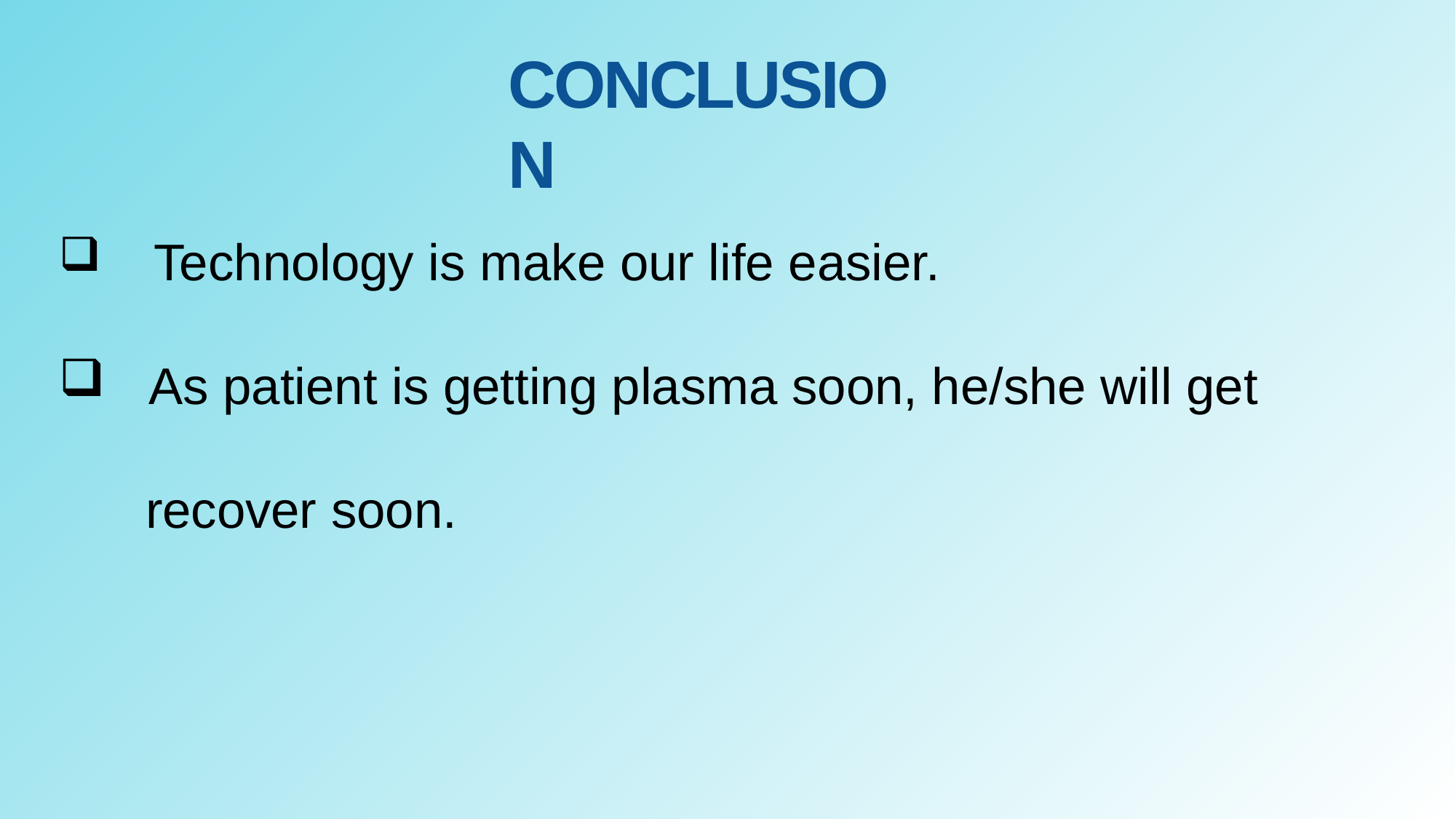

# CONCLUSION
    Technology is make our life easier.
   As patient is getting plasma soon, he/she will get
      recover soon.